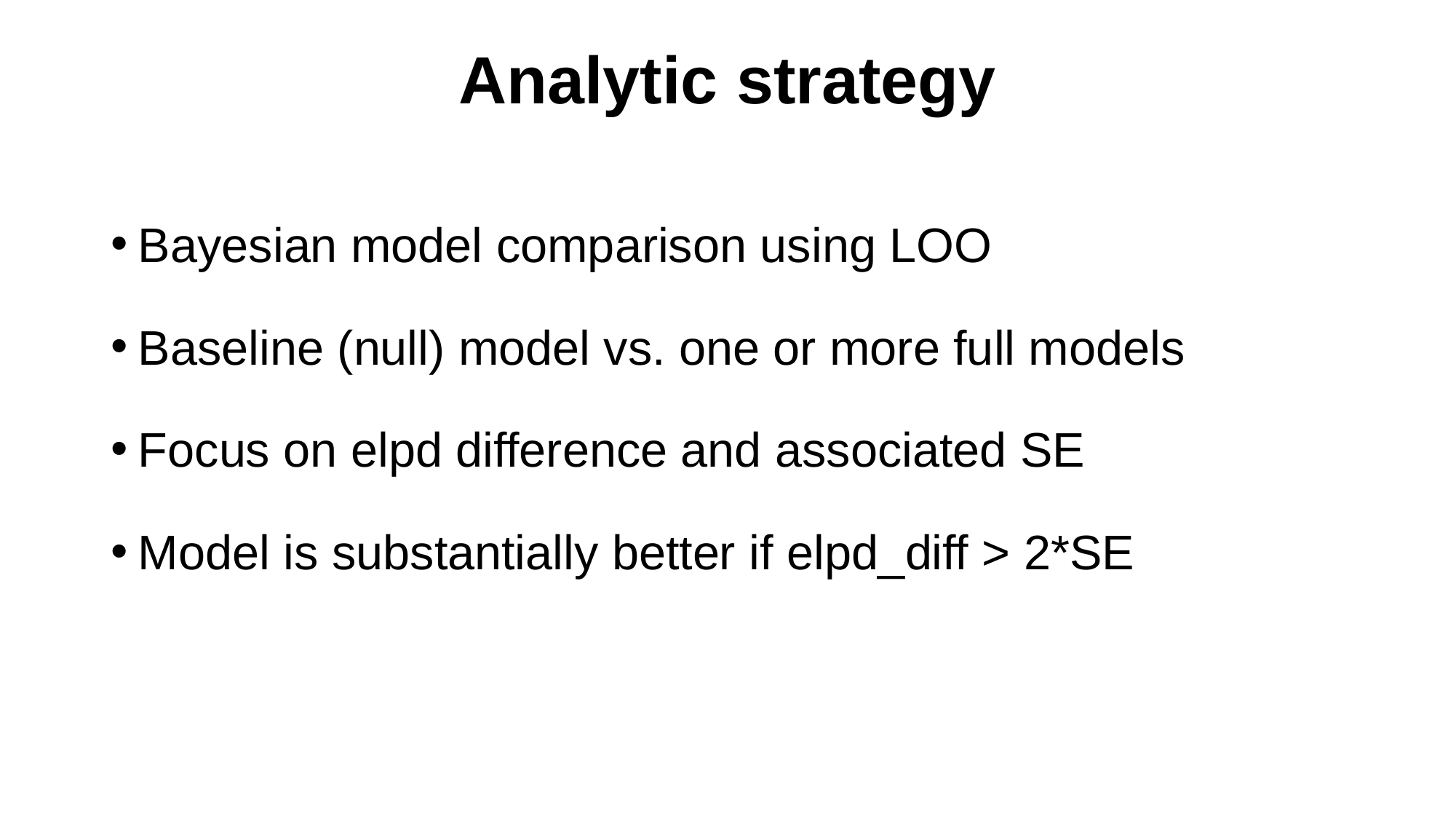

# Analytic strategy
Bayesian model comparison using LOO
Baseline (null) model vs. one or more full models
Focus on elpd difference and associated SE
Model is substantially better if elpd_diff > 2*SE